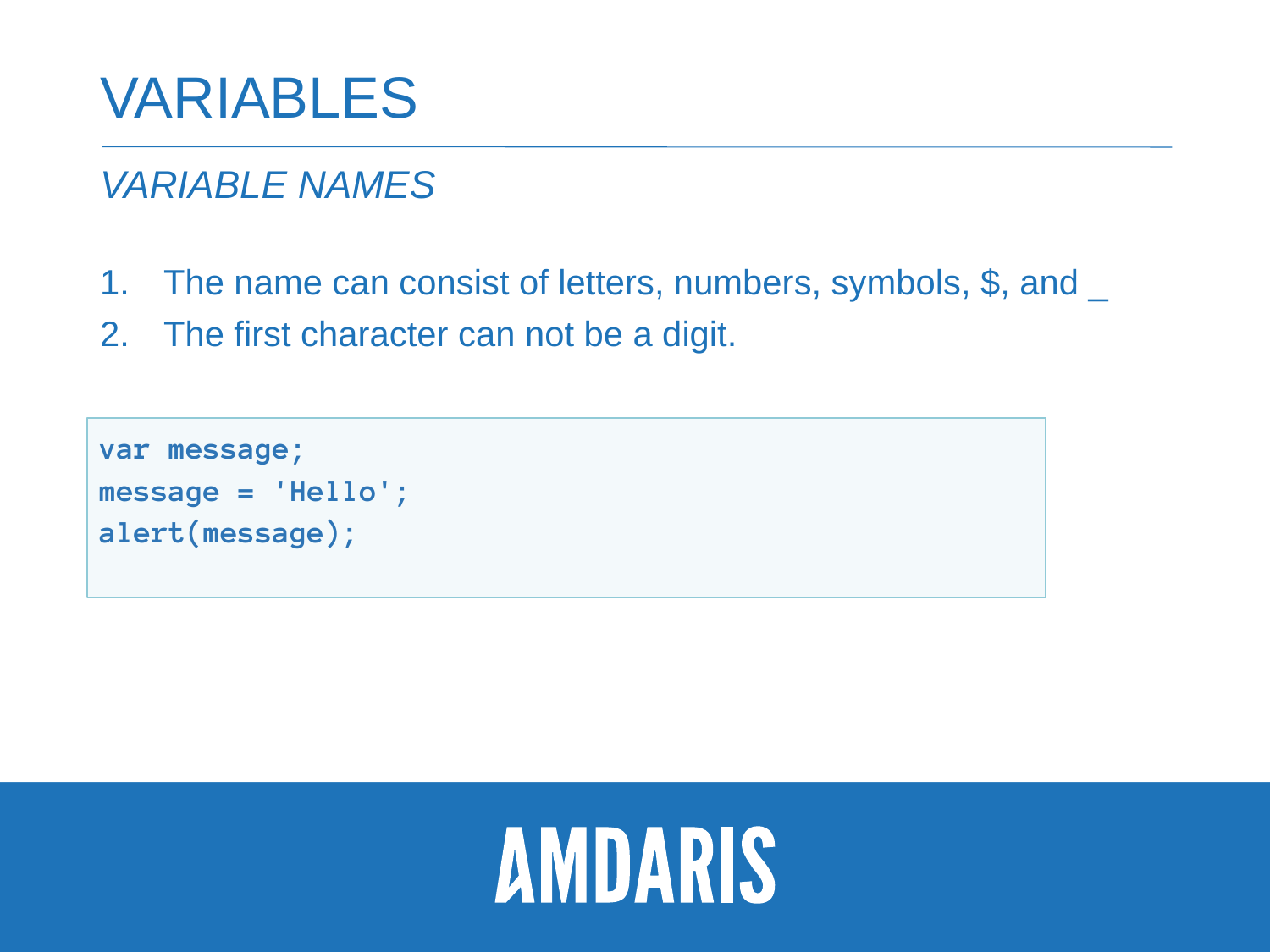

# Variables
Variable names
The name can consist of letters, numbers, symbols, $, and _
The first character can not be a digit.
var message;
message = 'Hello';
alert(message);